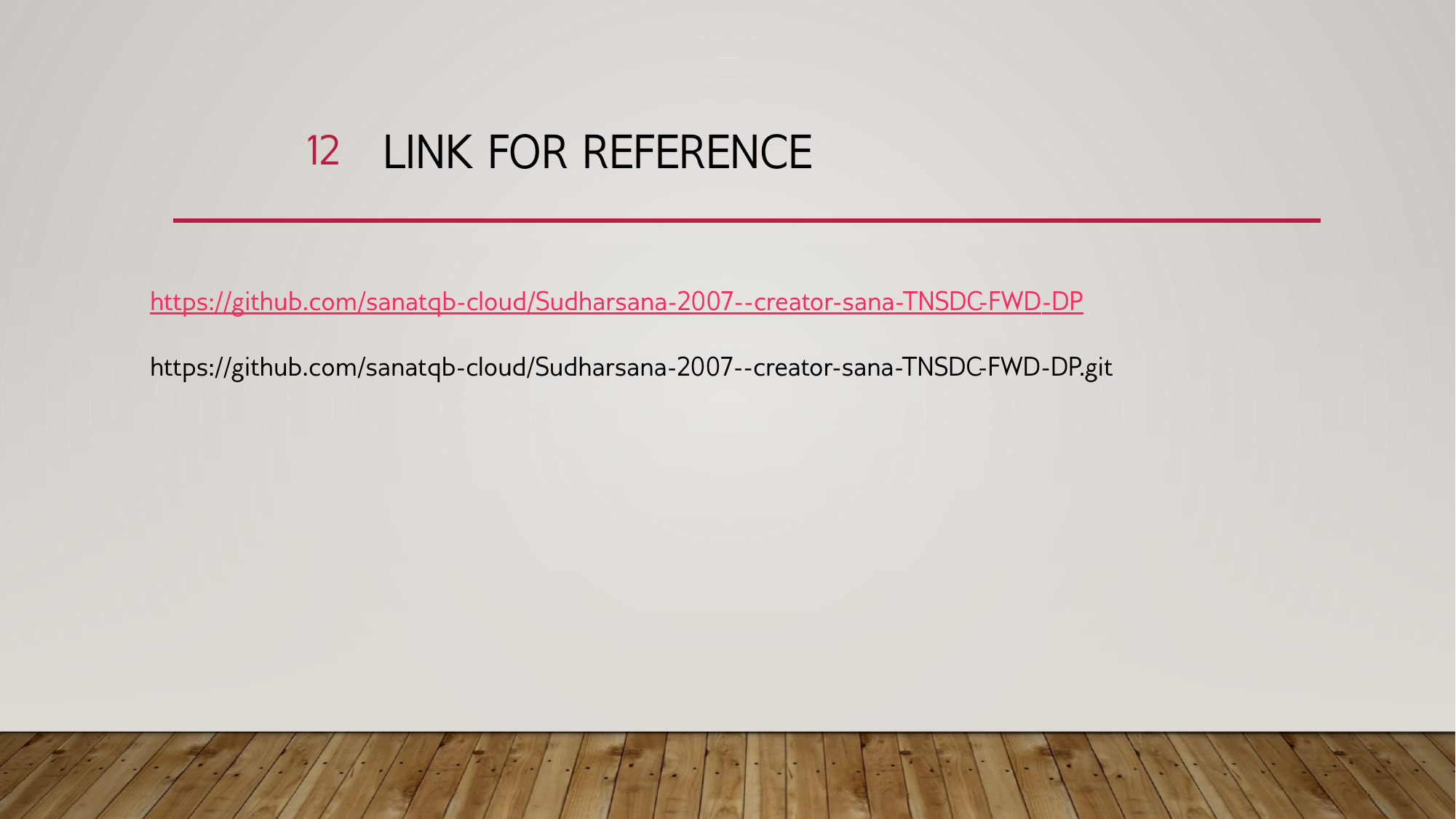

12
# Link For Reference
https://github.com/sanatqb-cloud/Sudharsana-2007--creator-sana-TNSDC-FWD-DP

https://github.com/sanatqb-cloud/Sudharsana-2007--creator-sana-TNSDC-FWD-DP.git